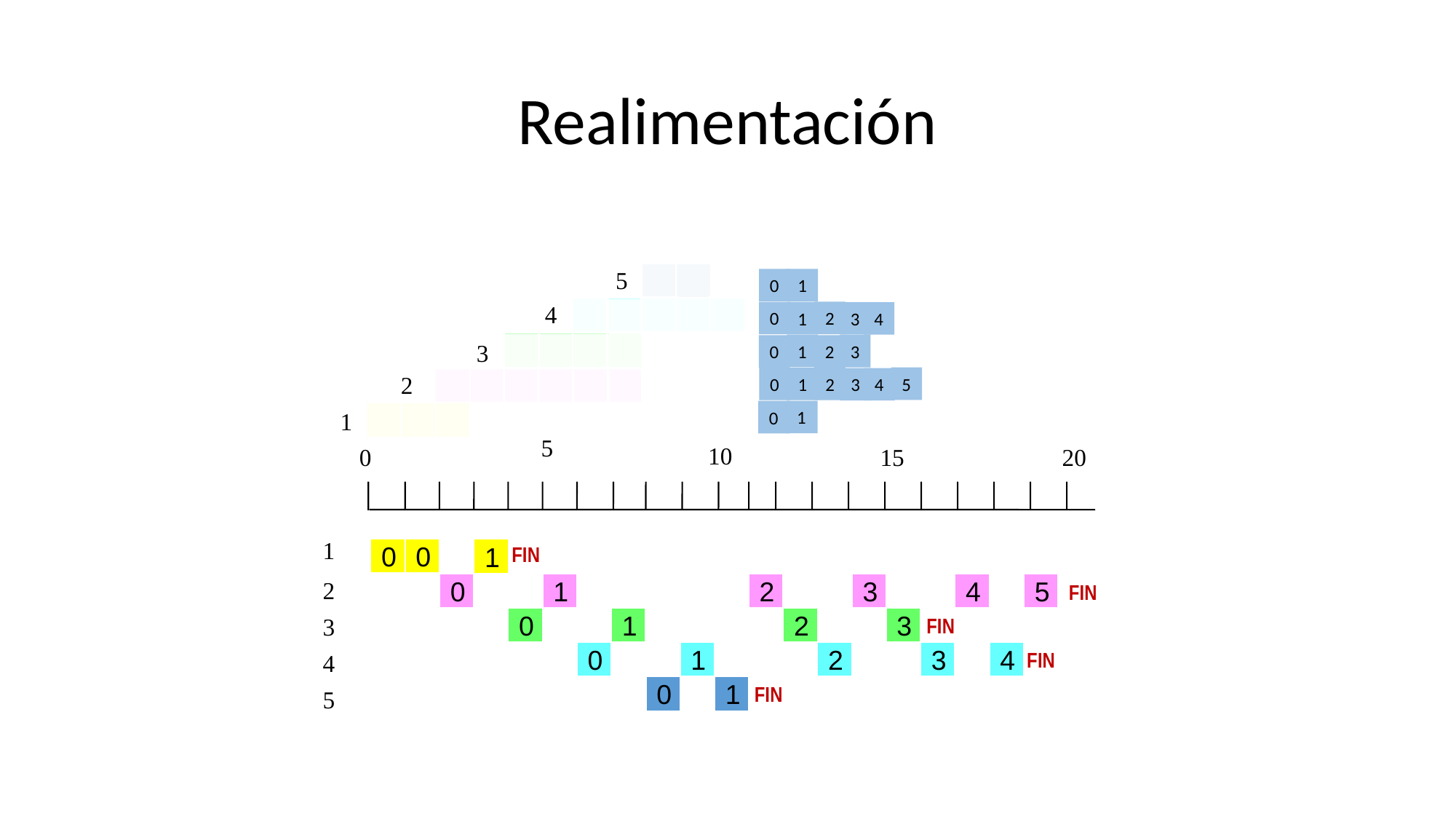

# Realimentación
5

0
1
4

2
0
1
4
3
3

1
3
2
0
2

5
2
0
1
4
3

1
0
1

5
10
0
15
20

1
2
3
4
5
FIN
0
0
1
0
1
2
3
4
5
FIN
FIN
0
2
1
3
FIN
0
1
2
3
4
FIN
0
1